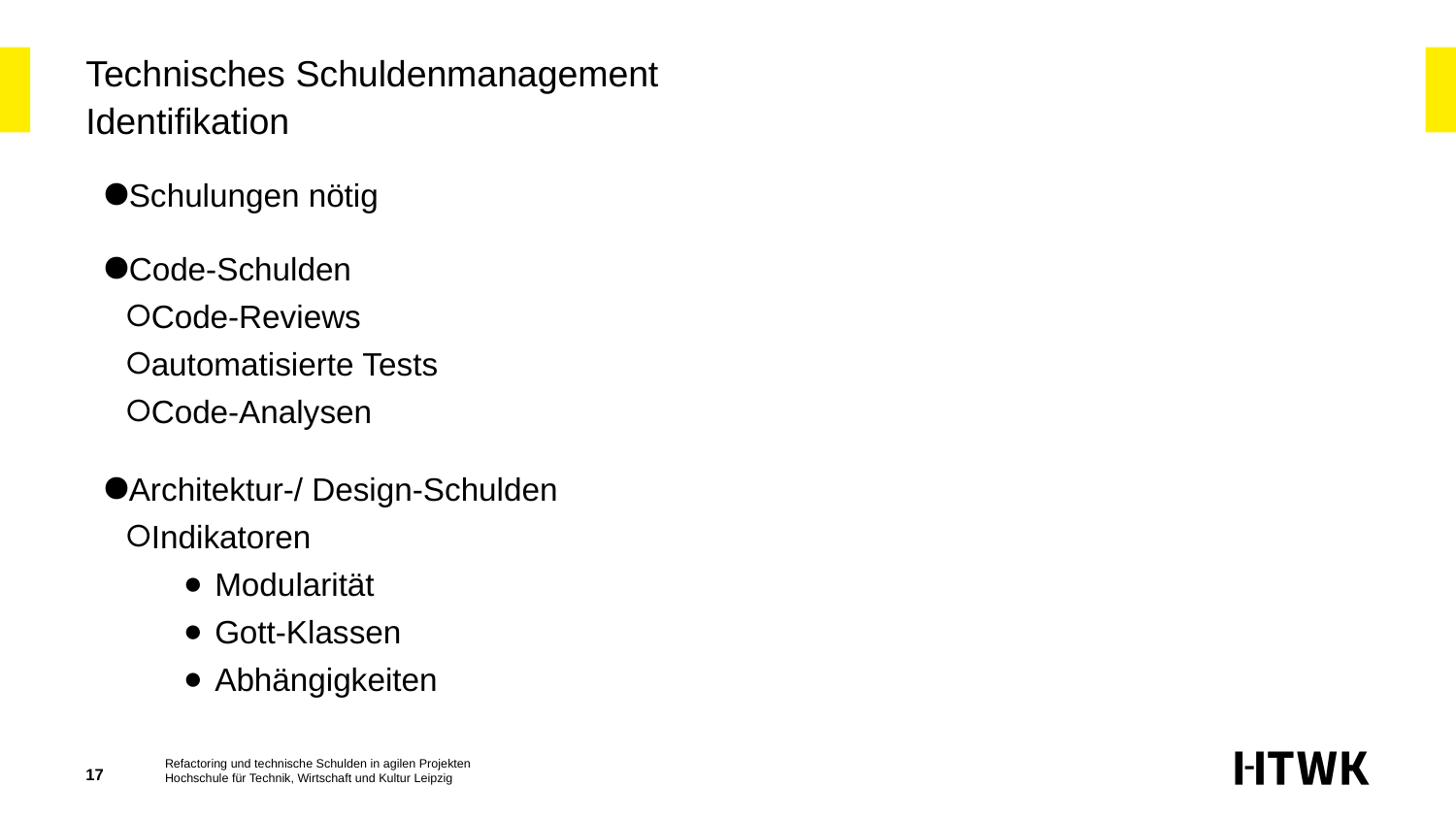

# Technisches Schuldenmanagement
Identifikation
Schulungen nötig

Code-Schulden
Code-Reviews
automatisierte Tests
Code-Analysen

Architektur-/ Design-Schulden
Indikatoren
Modularität
Gott-Klassen
Abhängigkeiten
17